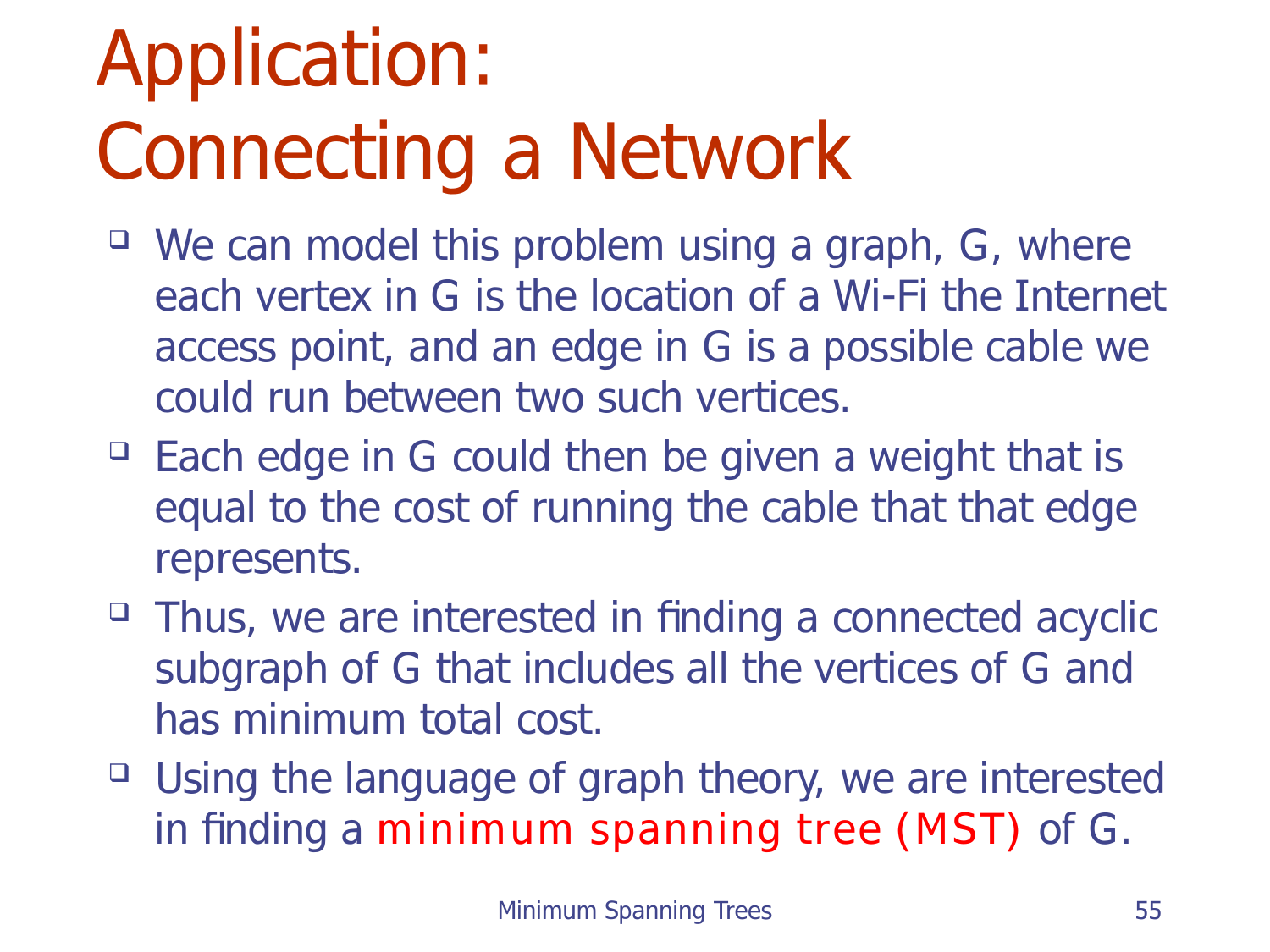

# Application: Connecting a Network
We can model this problem using a graph, G, where each vertex in G is the location of a Wi-Fi the Internet access point, and an edge in G is a possible cable we could run between two such vertices.
Each edge in G could then be given a weight that is equal to the cost of running the cable that that edge represents.
Thus, we are interested in finding a connected acyclic subgraph of G that includes all the vertices of G and has minimum total cost.
Using the language of graph theory, we are interested in finding a minimum spanning tree (MST) of G.
Minimum Spanning Trees
55